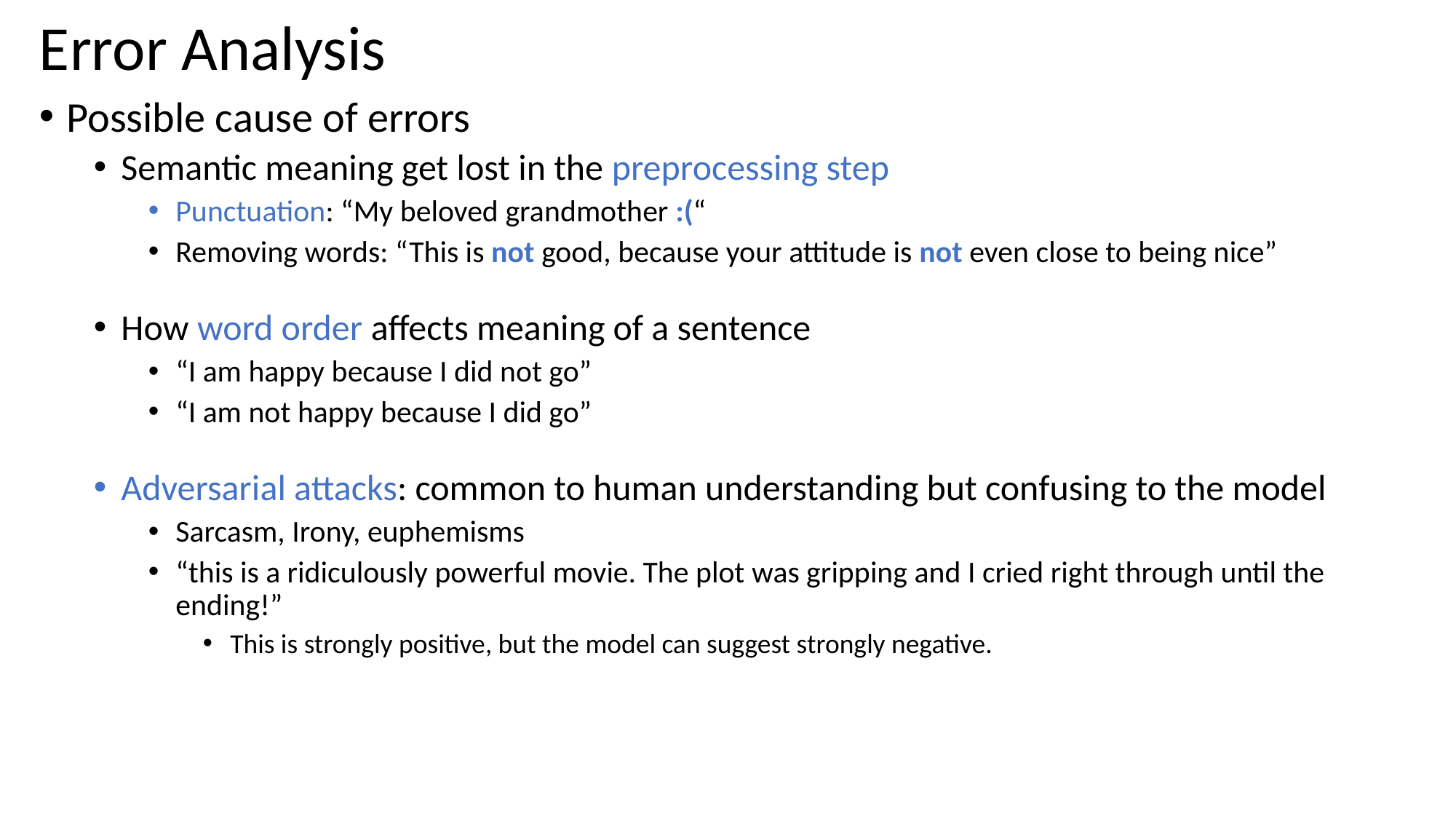

# Error Analysis
Possible cause of errors
Semantic meaning get lost in the preprocessing step
Punctuation: “My beloved grandmother :(“
Removing words: “This is not good, because your attitude is not even close to being nice”
How word order affects meaning of a sentence
“I am happy because I did not go”
“I am not happy because I did go”
Adversarial attacks: common to human understanding but confusing to the model
Sarcasm, Irony, euphemisms
“this is a ridiculously powerful movie. The plot was gripping and I cried right through until the ending!”
This is strongly positive, but the model can suggest strongly negative.